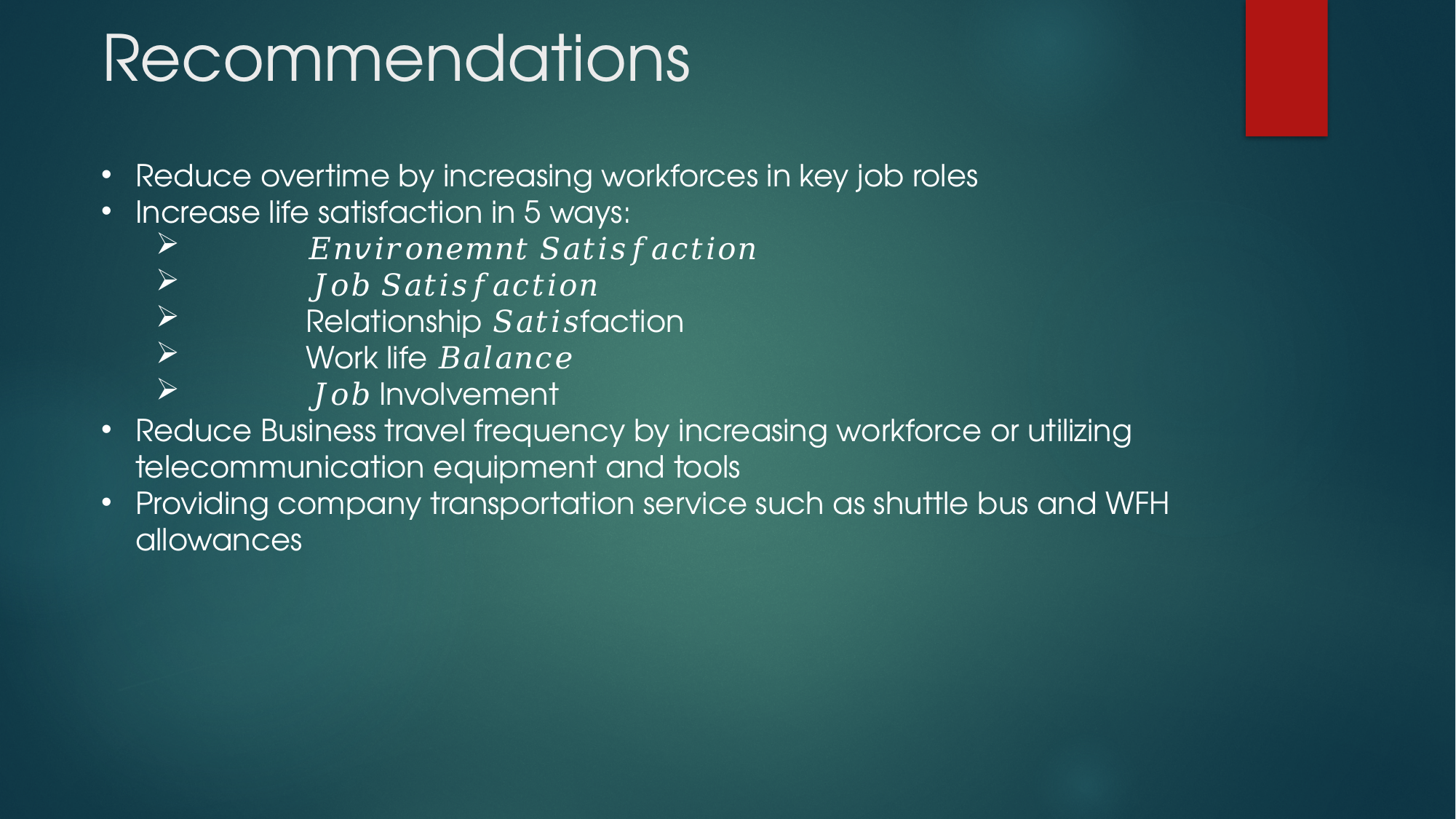

# Recommendations
Reduce overtime by increasing workforces in key job roles
Increase life satisfaction in 5 ways:
	𝐸𝑛𝑣𝑖𝑟𝑜𝑛𝑒𝑚𝑛𝑡 𝑆𝑎𝑡𝑖𝑠𝑓𝑎𝑐𝑡𝑖𝑜𝑛
	𝐽𝑜𝑏 𝑆𝑎𝑡𝑖𝑠𝑓𝑎𝑐𝑡𝑖𝑜𝑛
	Relationship 𝑆𝑎𝑡𝑖𝑠faction
	Work life 𝐵𝑎𝑙𝑎𝑛𝑐𝑒
	𝐽𝑜𝑏 Involvement
Reduce Business travel frequency by increasing workforce or utilizing telecommunication equipment and tools
Providing company transportation service such as shuttle bus and WFH allowances